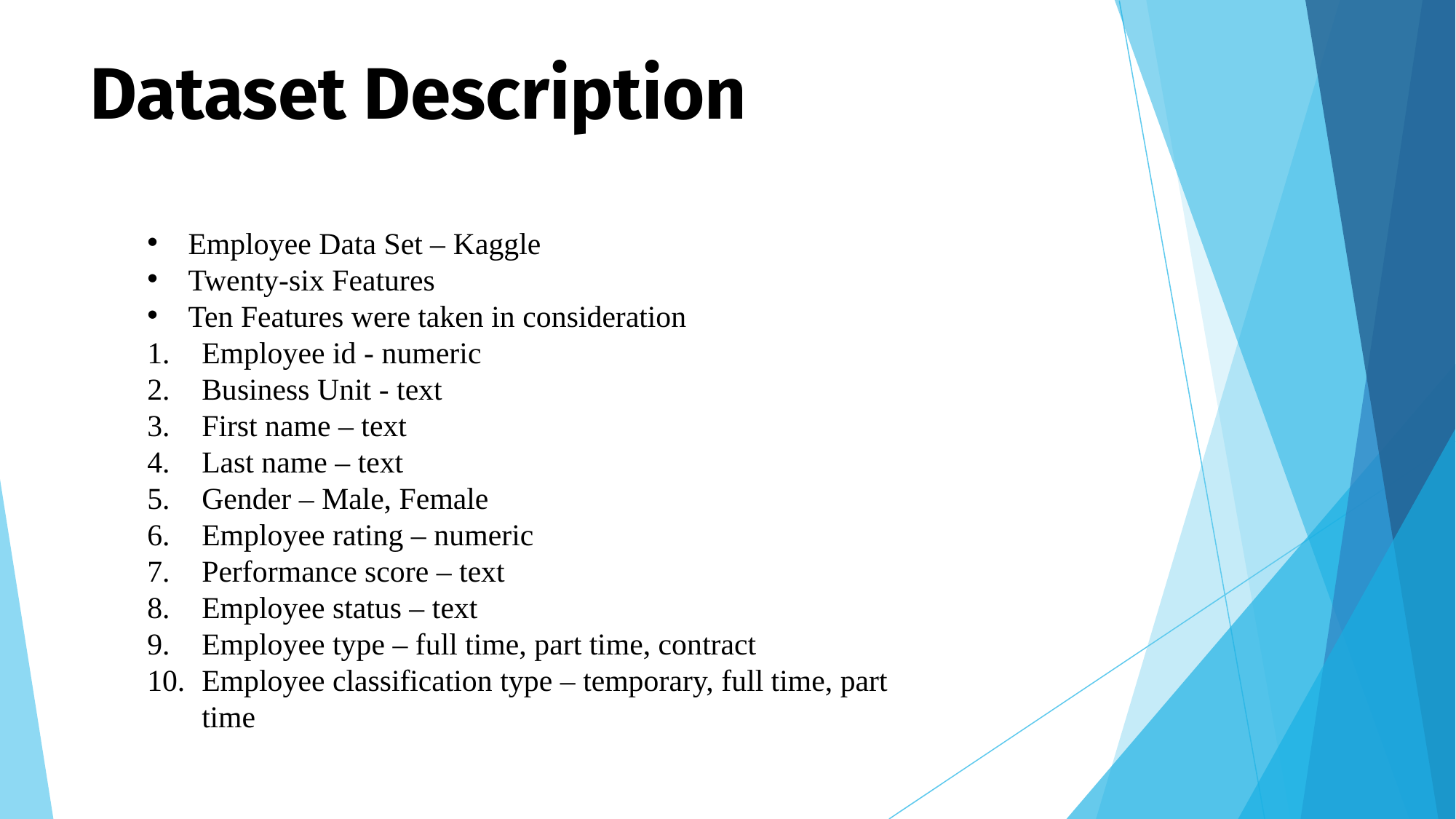

# Dataset Description
Employee Data Set – Kaggle
Twenty-six Features
Ten Features were taken in consideration
Employee id - numeric
Business Unit - text
First name – text
Last name – text
Gender – Male, Female
Employee rating – numeric
Performance score – text
Employee status – text
Employee type – full time, part time, contract
Employee classification type – temporary, full time, part time